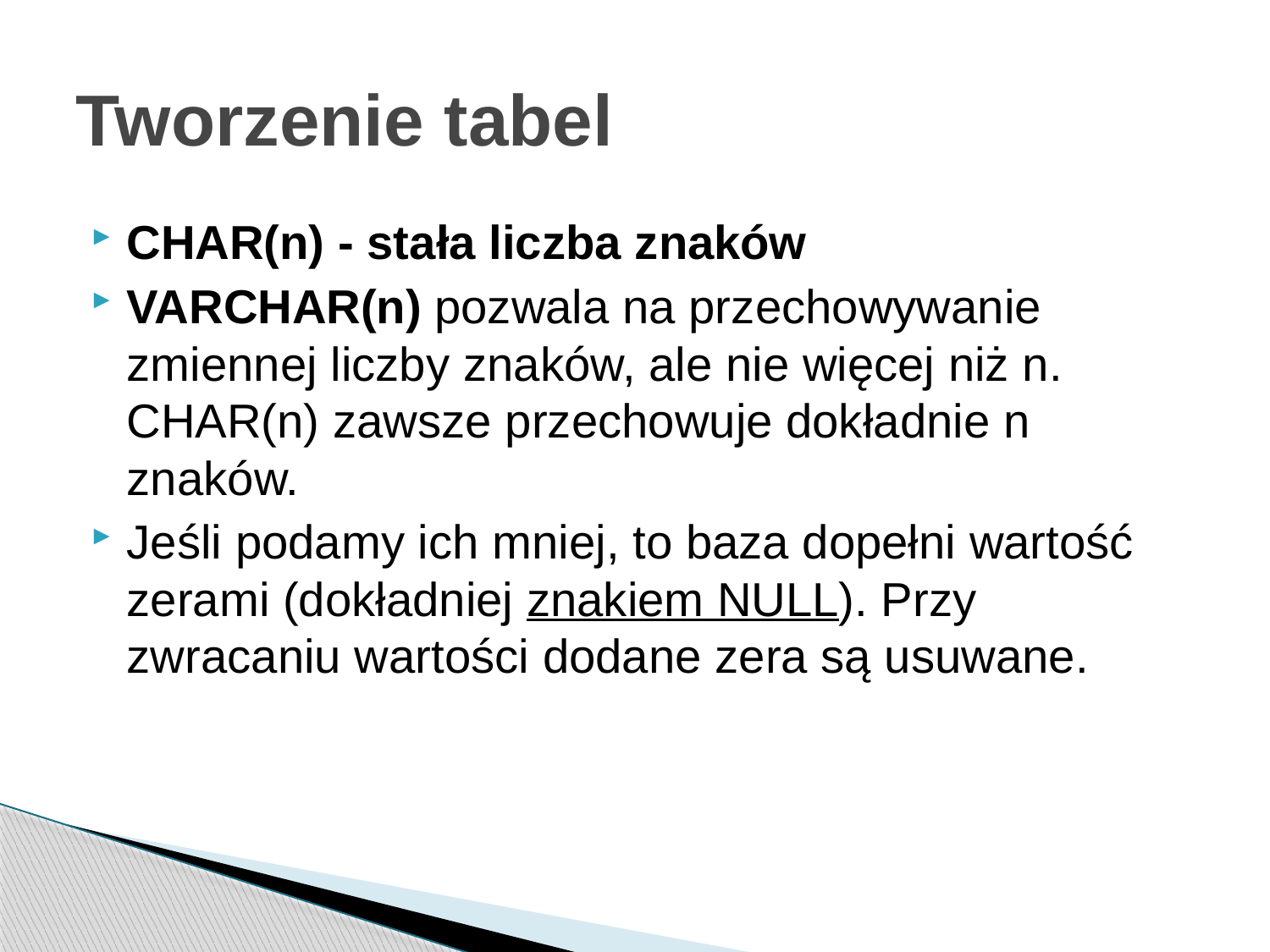

# Tworzenie tabel
CHAR(n) - stała liczba znaków
VARCHAR(n) pozwala na przechowywanie zmiennej liczby znaków, ale nie więcej niż n. CHAR(n) zawsze przechowuje dokładnie n znaków.
Jeśli podamy ich mniej, to baza dopełni wartość zerami (dokładniej znakiem NULL). Przy zwracaniu wartości dodane zera są usuwane.